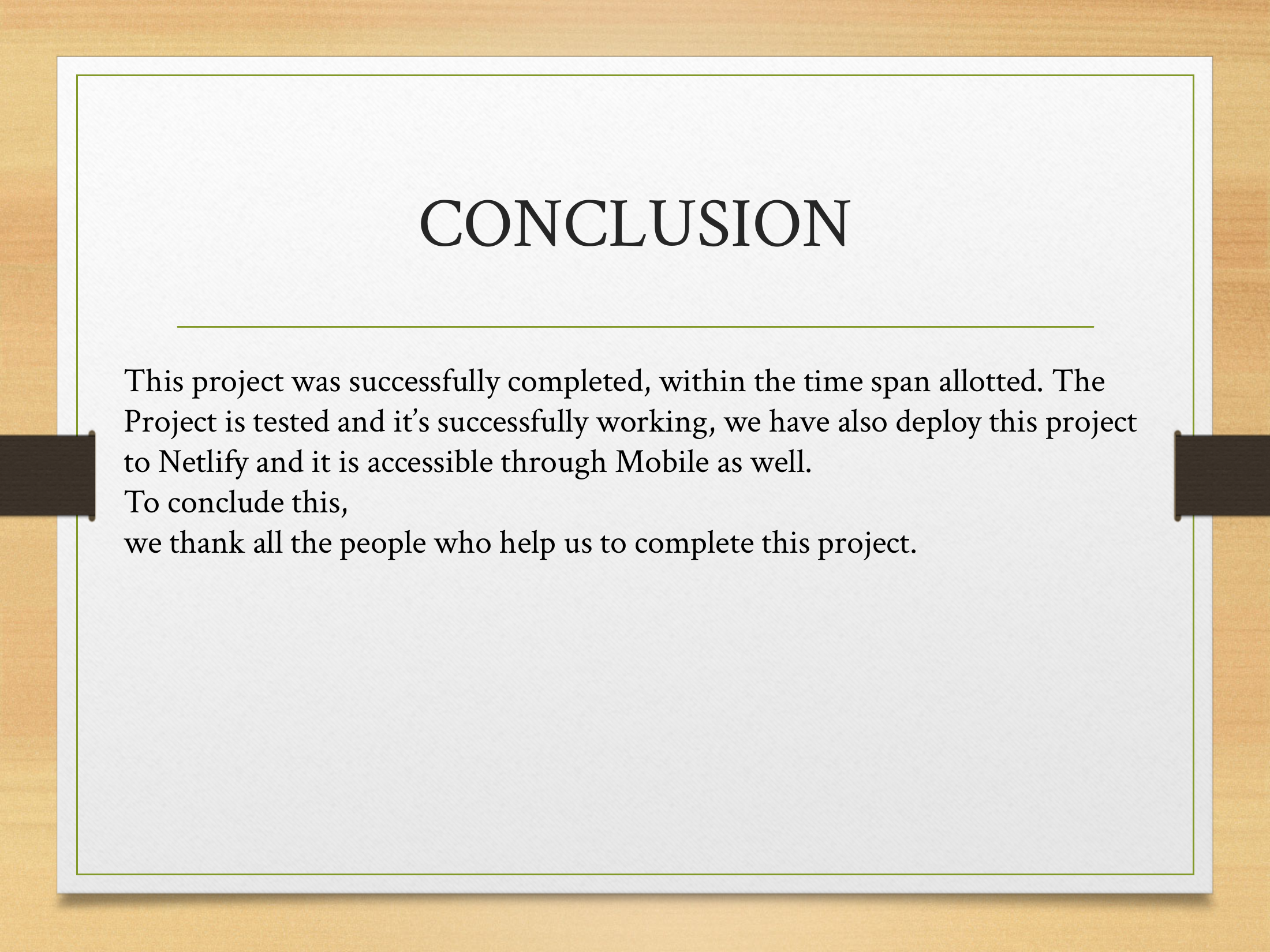

# CONCLUSION
This project was successfully completed, within the time span allotted. The Project is tested and it’s successfully working, we have also deploy this project to Netlify and it is accessible through Mobile as well.
To conclude this,
we thank all the people who help us to complete this project.